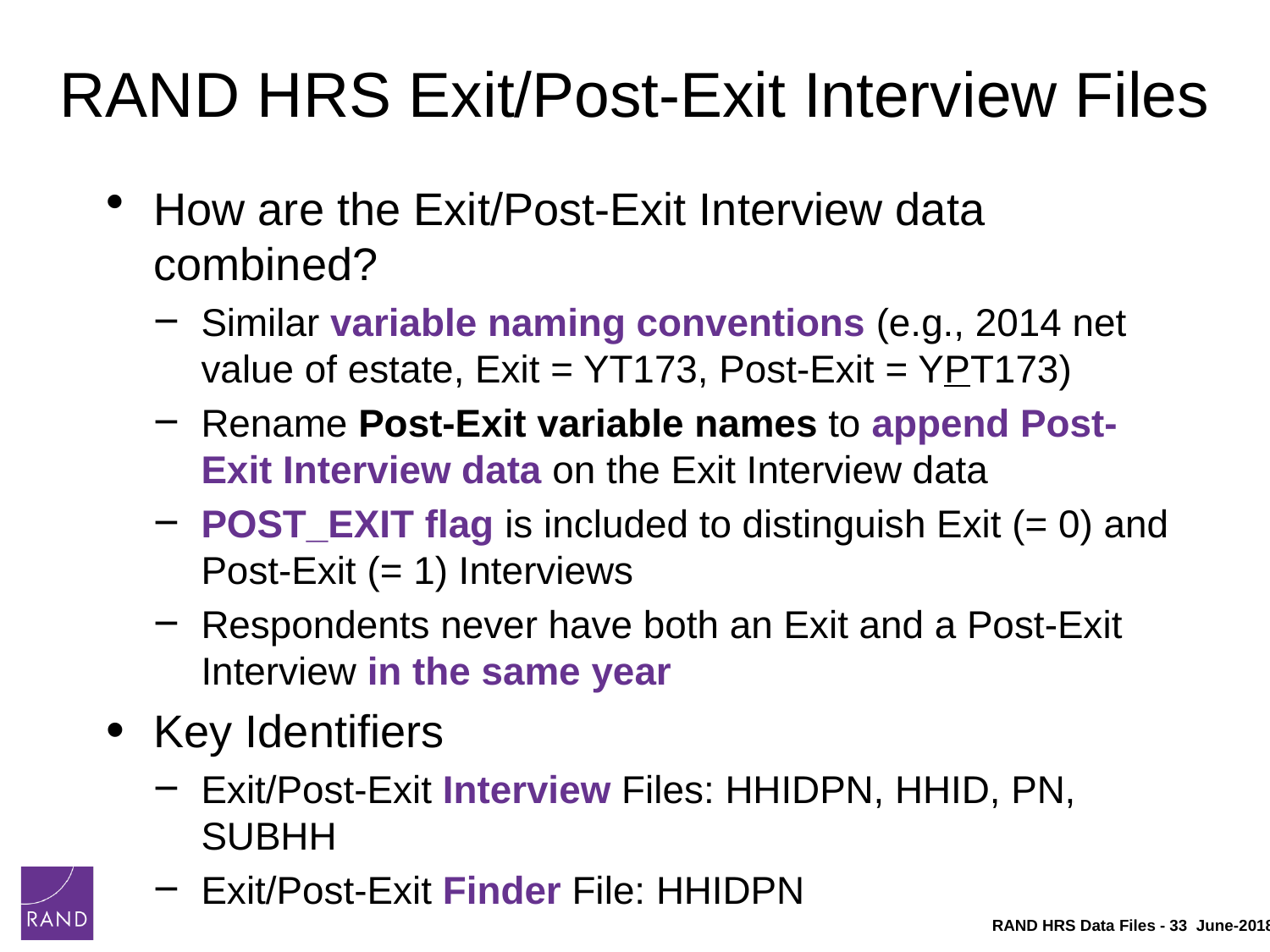

# RAND HRS Exit/Post-Exit Interview Files
How are the Exit/Post-Exit Interview data combined?
Similar variable naming conventions (e.g., 2014 net value of estate, Exit = YT173, Post-Exit = YPT173)
Rename Post-Exit variable names to append Post-Exit Interview data on the Exit Interview data
POST_EXIT flag is included to distinguish Exit (= 0) and Post-Exit (= 1) Interviews
Respondents never have both an Exit and a Post-Exit Interview in the same year
Key Identifiers
Exit/Post-Exit Interview Files: HHIDPN, HHID, PN, SUBHH
Exit/Post-Exit Finder File: HHIDPN